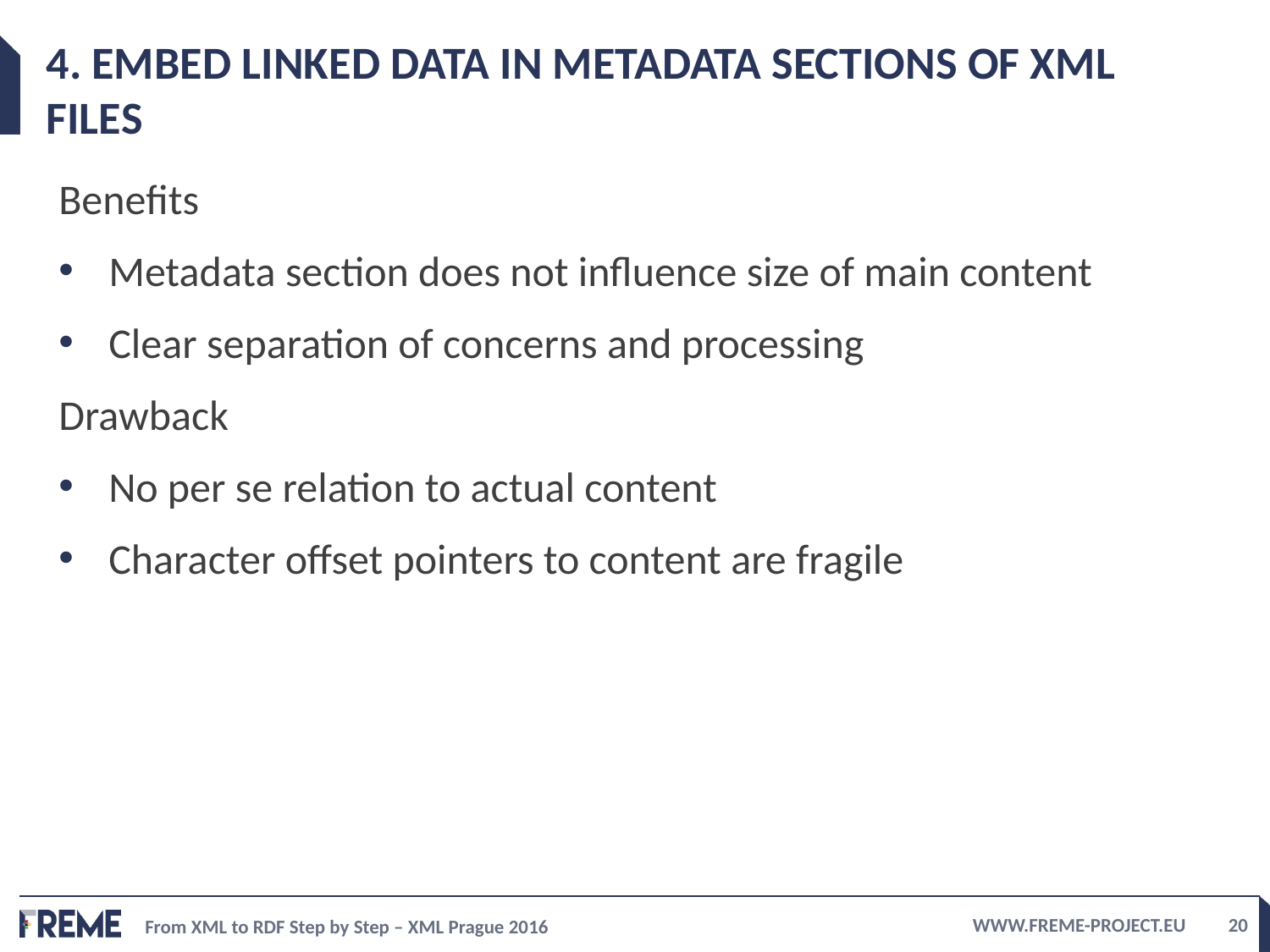

# 4. Embed linked data in metadata sections of XML files
Benefits
Metadata section does not influence size of main content
Clear separation of concerns and processing
Drawback
No per se relation to actual content
Character offset pointers to content are fragile